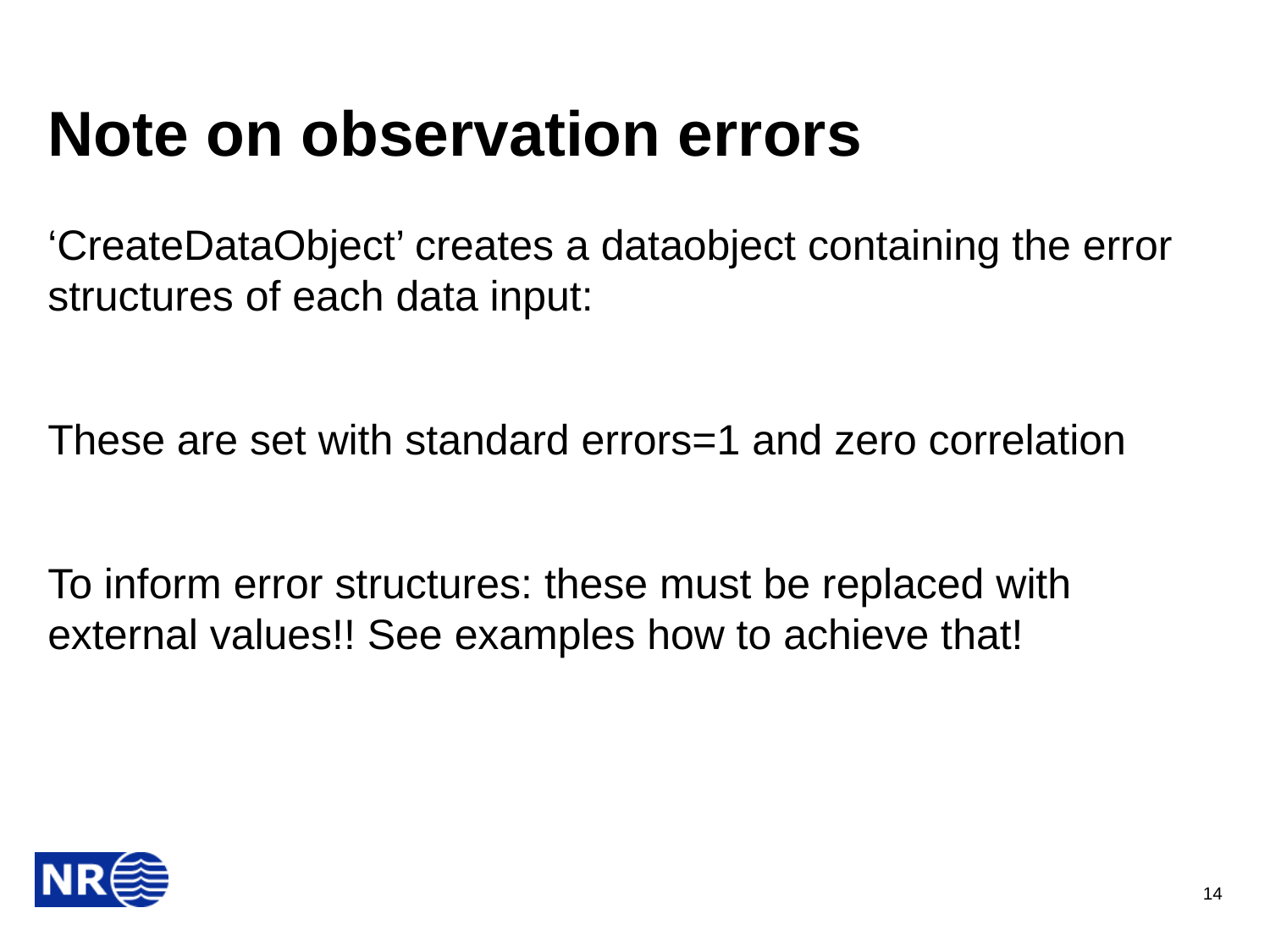

# Note on observation errors
‘CreateDataObject’ creates a dataobject containing the error structures of each data input:

These are set with standard errors=1 and zero correlation

To inform error structures: these must be replaced with external values!! See examples how to achieve that!
14